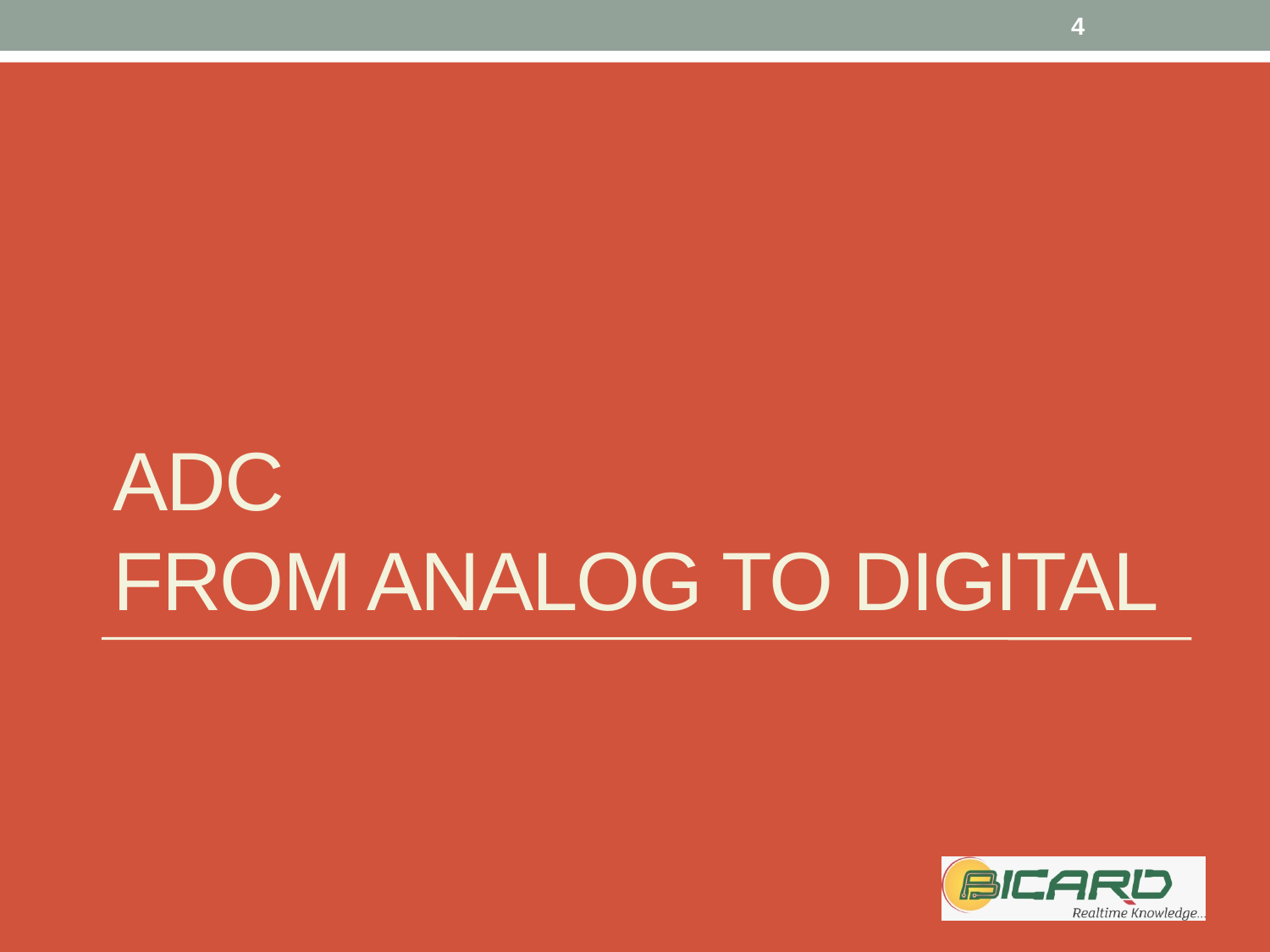

4
# ADC from Analog to digital